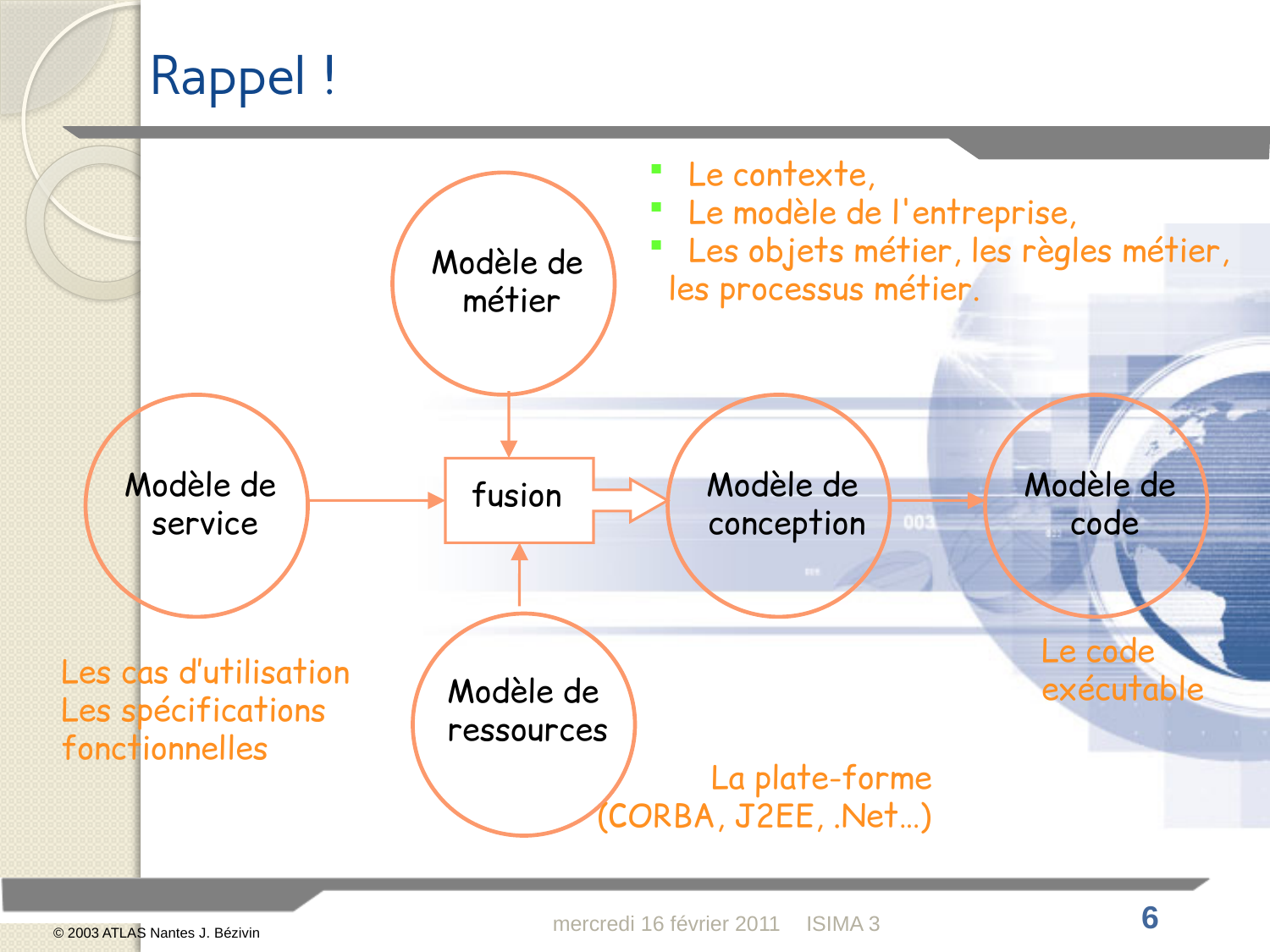

# Rappel !
 Le contexte,
 Le modèle de l'entreprise,
 Les objets métier, les règles métier,
  les processus métier.

Modèle de
métier

Modèle de
service

Modèle de
conception
Modèle de
code
fusion

Le code
exécutable
Les cas d’utilisation
Les spécifications
fonctionnelles
Modèle de
ressources
La plate-forme
(CORBA, J2EE, .Net…)
mercredi 16 février 2011
ISIMA 3
© 2003 ATLAS Nantes J. Bézivin